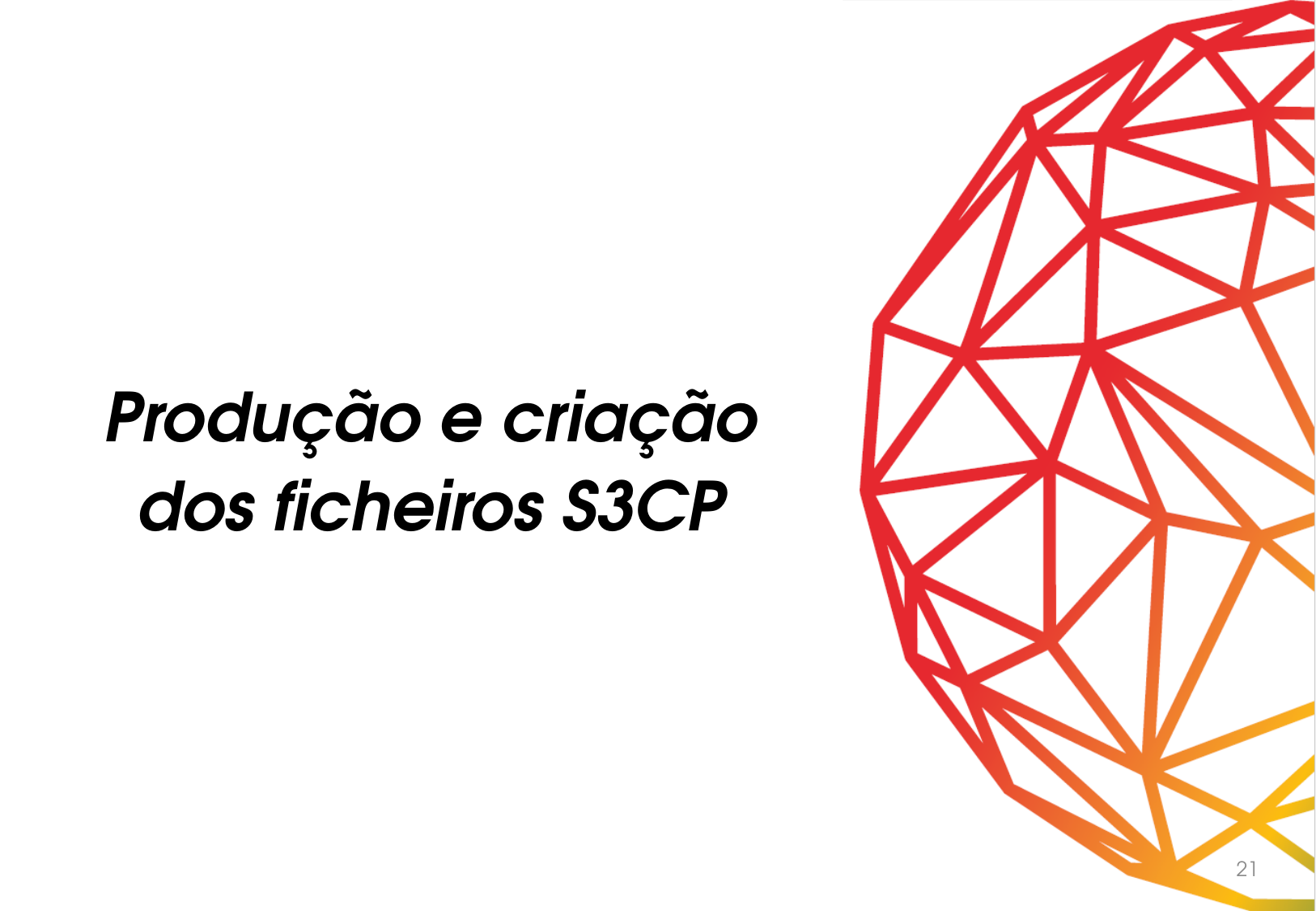

# Produção e criação dos ficheiros S3CP
21